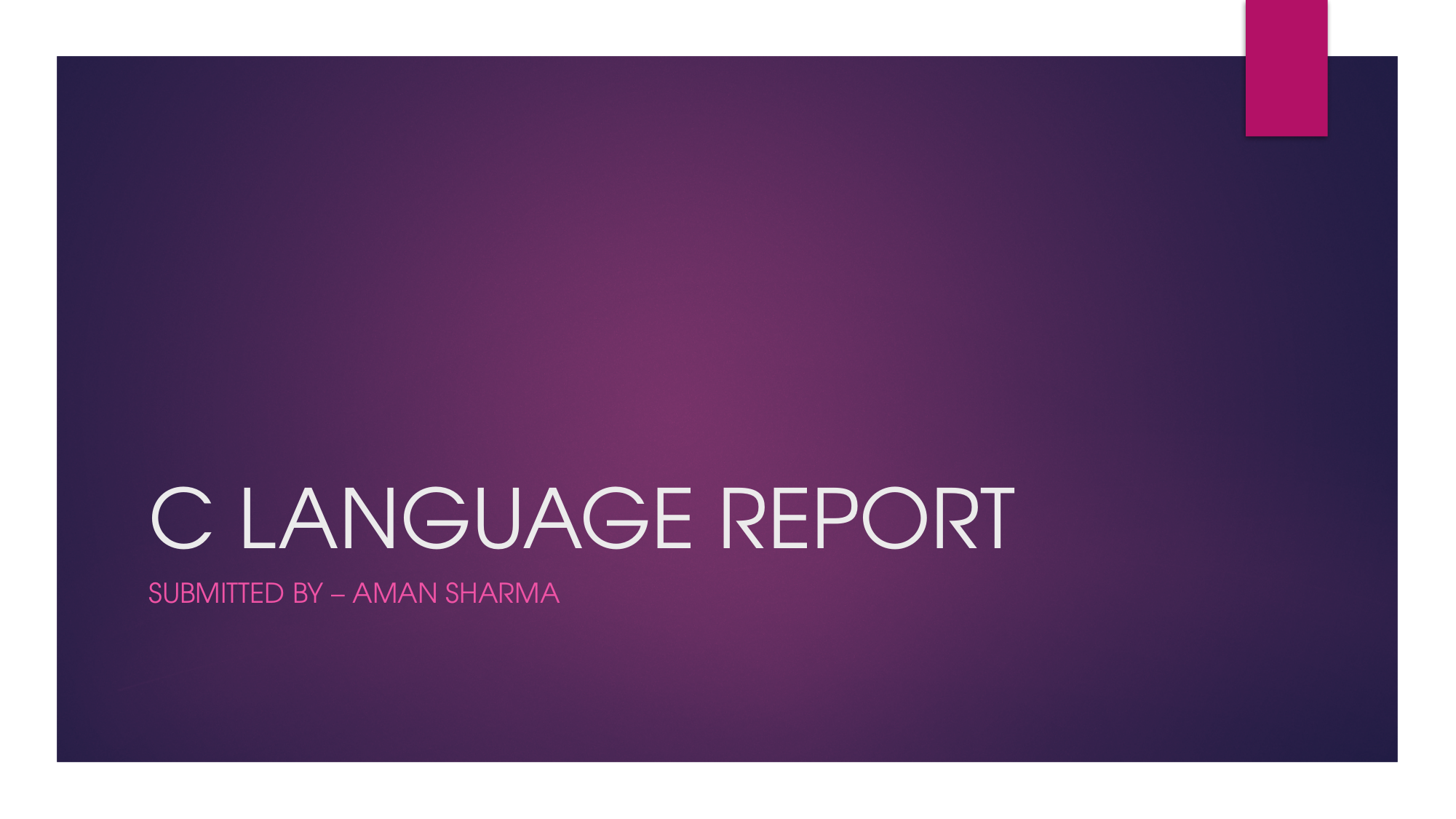

# C LANGUAGE REPORT
SUBMITTED BY – Aman sharma